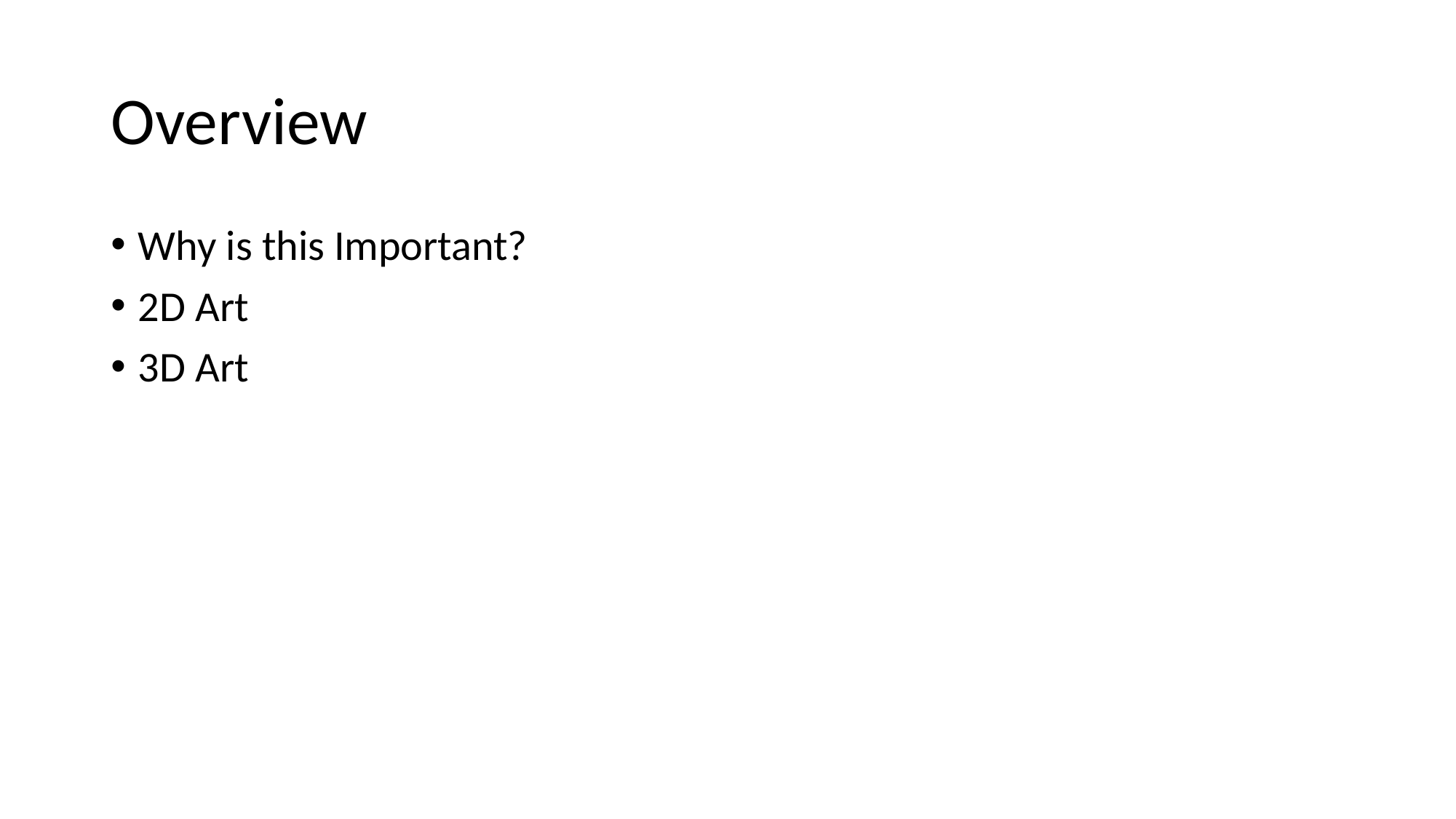

# Overview
Why is this Important?
2D Art
3D Art